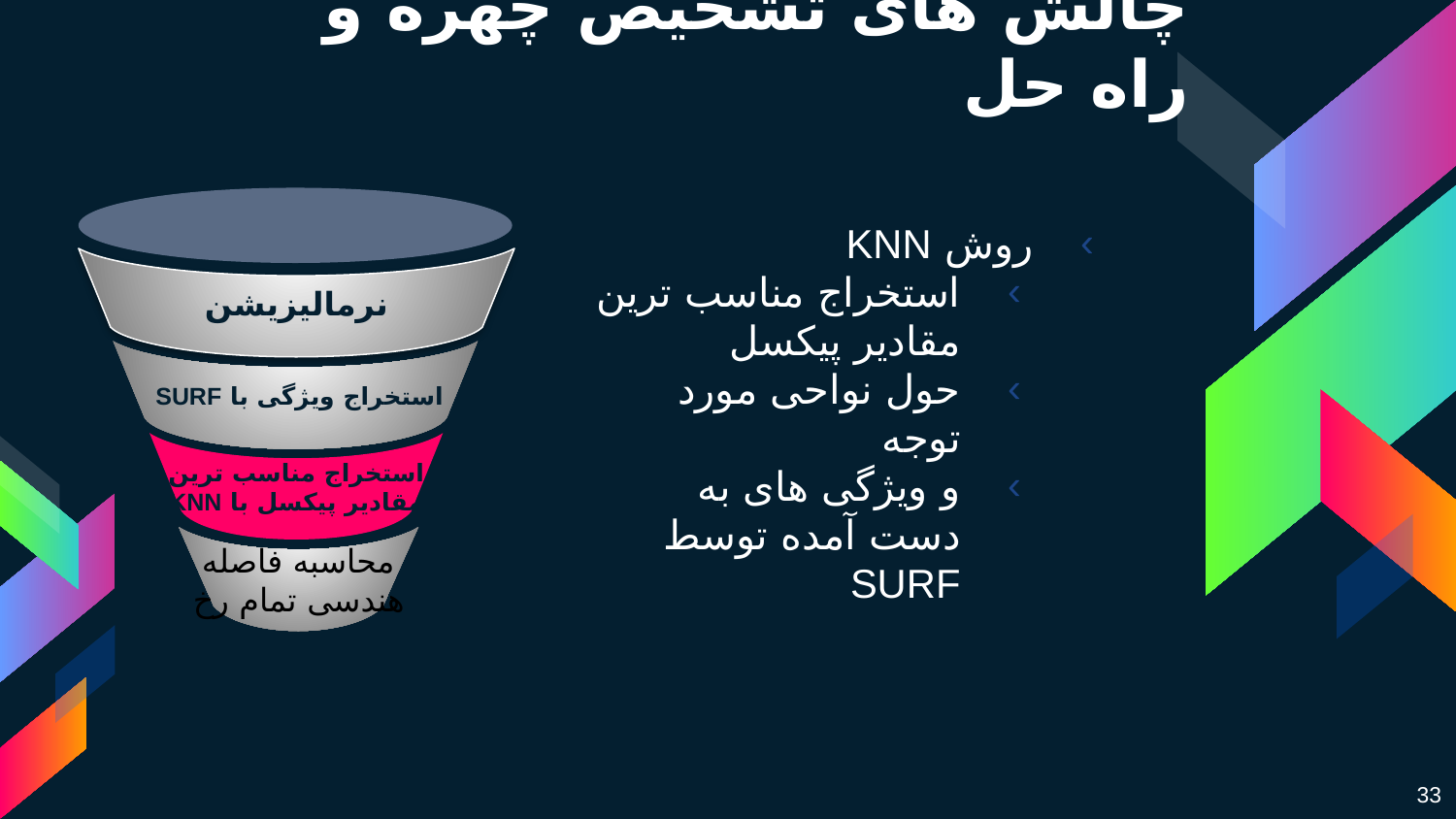

چالش های تشخیص چهره و راه حل

نرمالیزیشن
استخراج ویژگی با SURF
استخراج مناسب ترین مقادیر پیکسل با KNN
محاسبه فاصله هندسی تمام رخ
روش KNN
استخراج مناسب ترین مقادیر پیکسل
حول نواحی مورد توجه
و ویژگی های به دست آمده توسط SURF
33